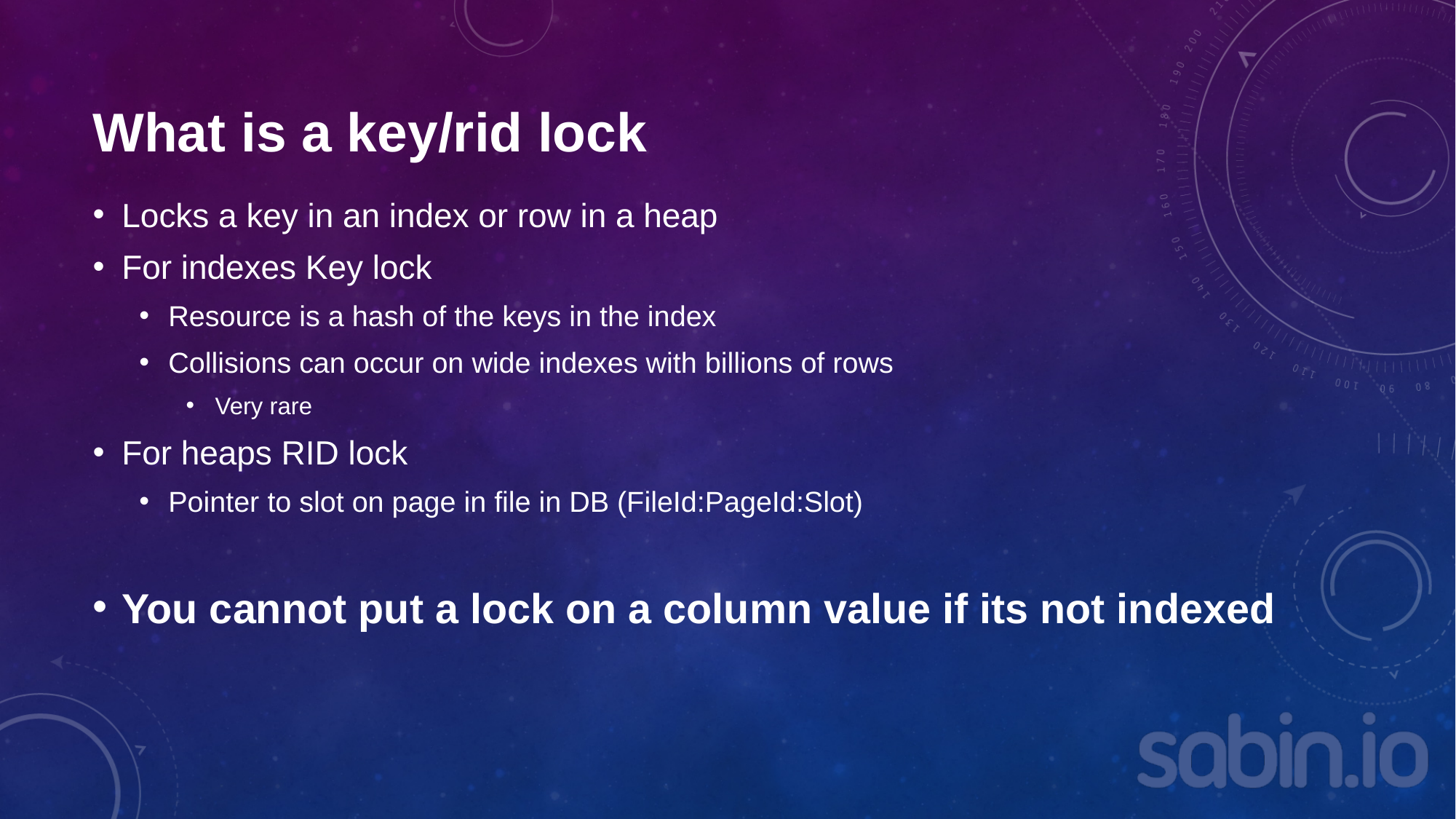

# What is a key/rid lock
Locks a key in an index or row in a heap
For indexes Key lock
Resource is a hash of the keys in the index
Collisions can occur on wide indexes with billions of rows
Very rare
For heaps RID lock
Pointer to slot on page in file in DB (FileId:PageId:Slot)

You cannot put a lock on a column value if its not indexed